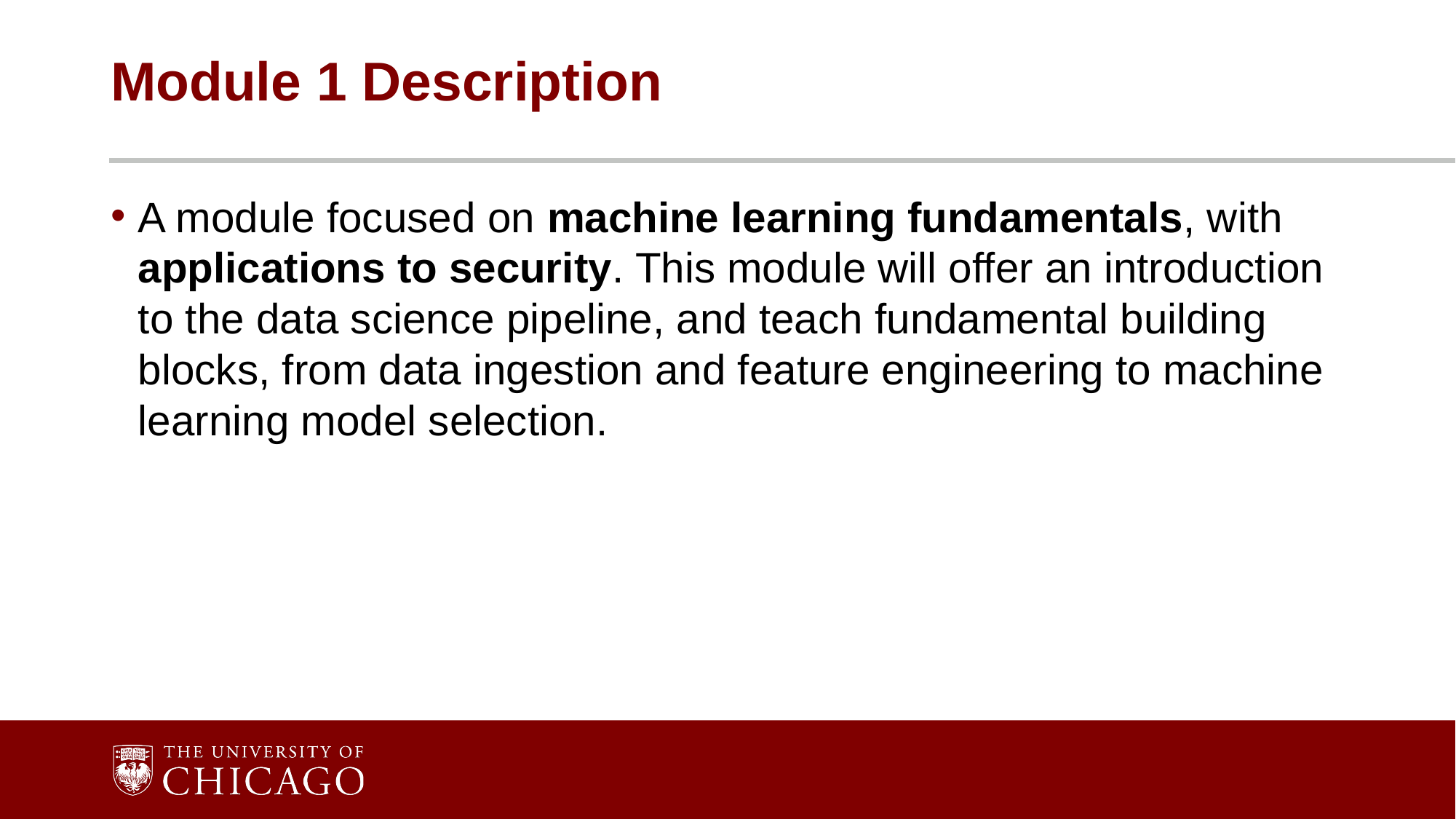

# Module 1 Description
A module focused on machine learning fundamentals, with applications to security. This module will offer an introduction to the data science pipeline, and teach fundamental building blocks, from data ingestion and feature engineering to machine learning model selection.